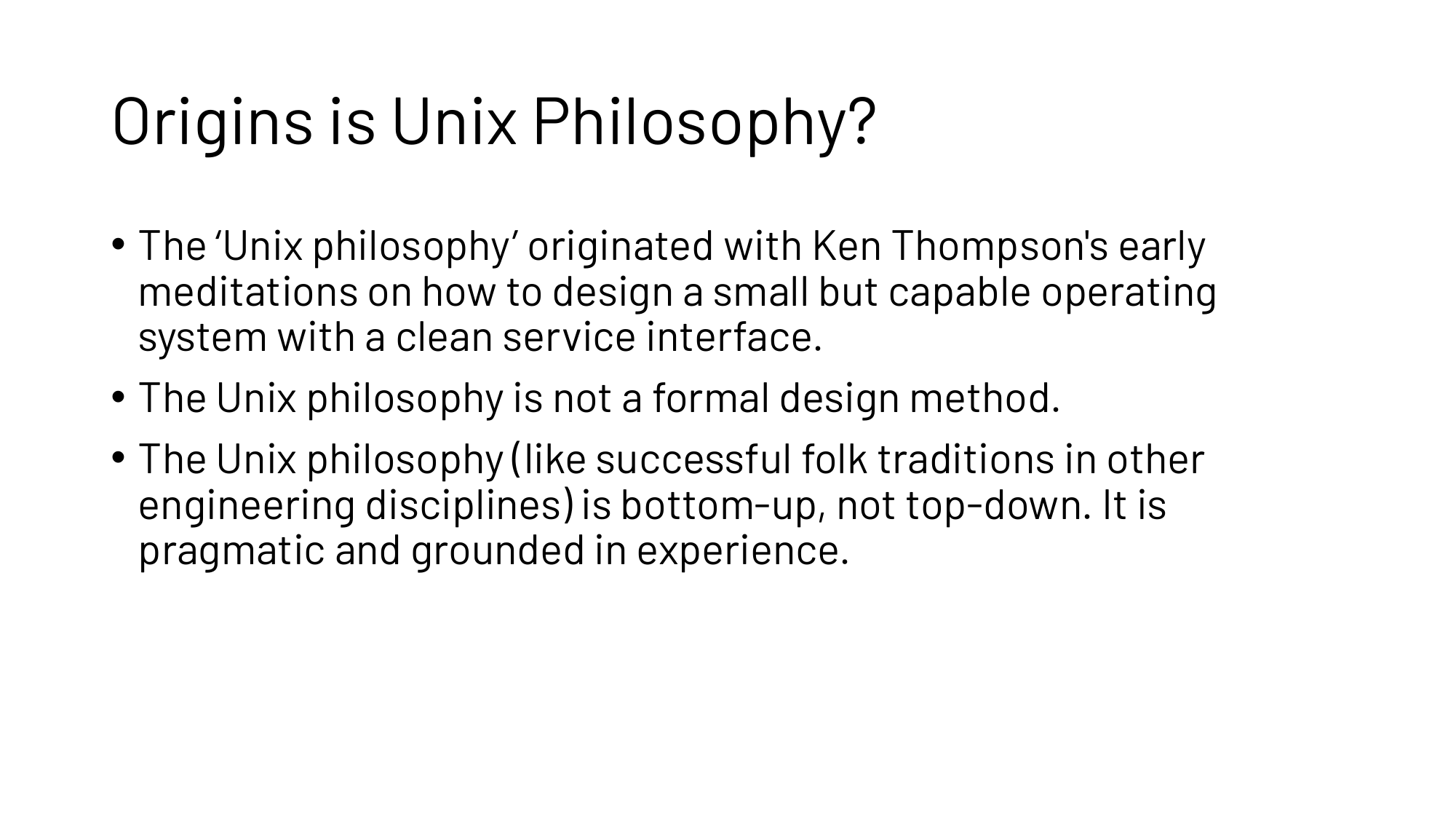

# Origins is Unix Philosophy?
The ‘Unix philosophy’ originated with Ken Thompson's early meditations on how to design a small but capable operating system with a clean service interface.
The Unix philosophy is not a formal design method.
The Unix philosophy (like successful folk traditions in other engineering disciplines) is bottom-up, not top-down. It is pragmatic and grounded in experience.